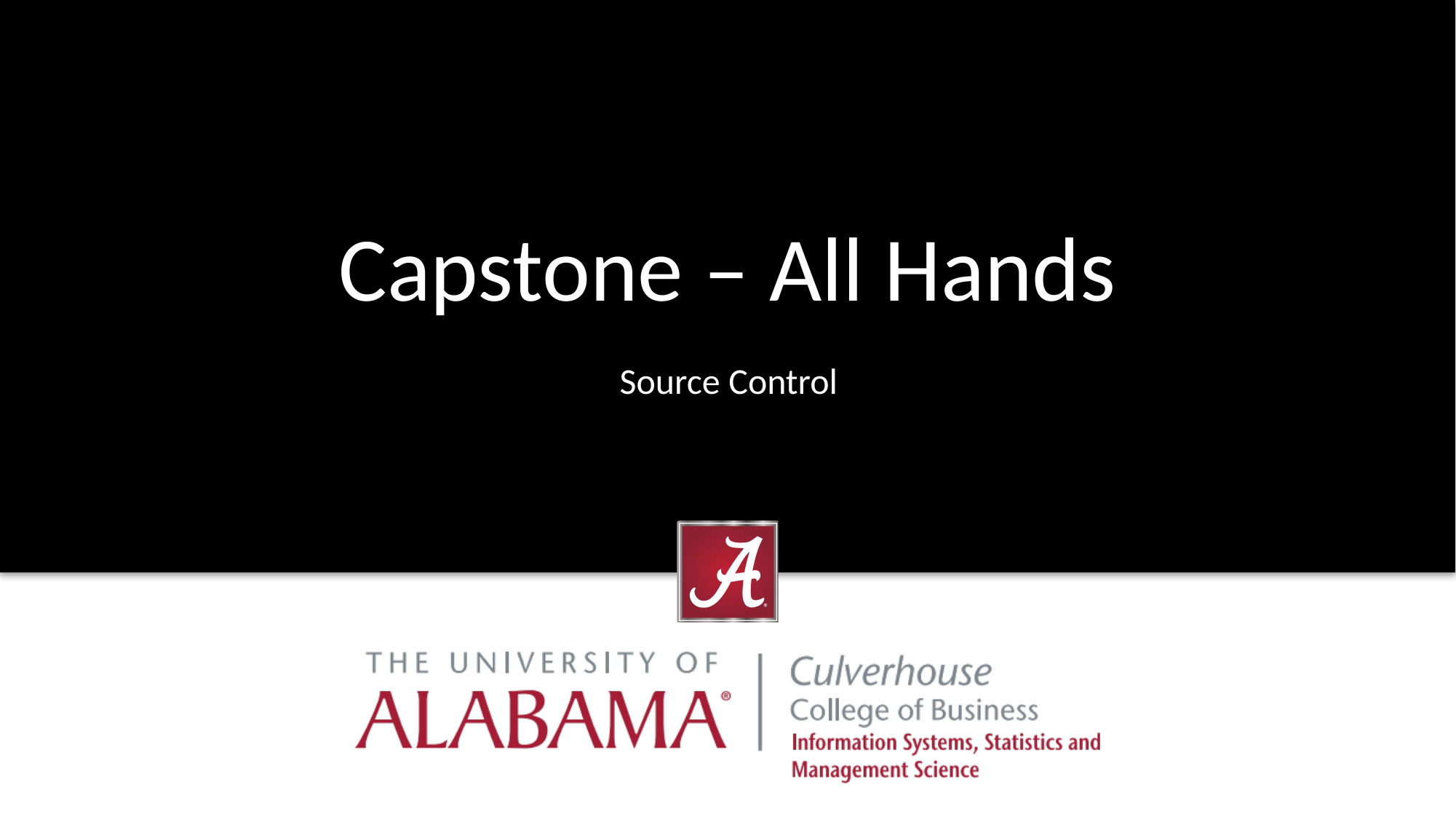

# Capstone – All Hands
Source Control